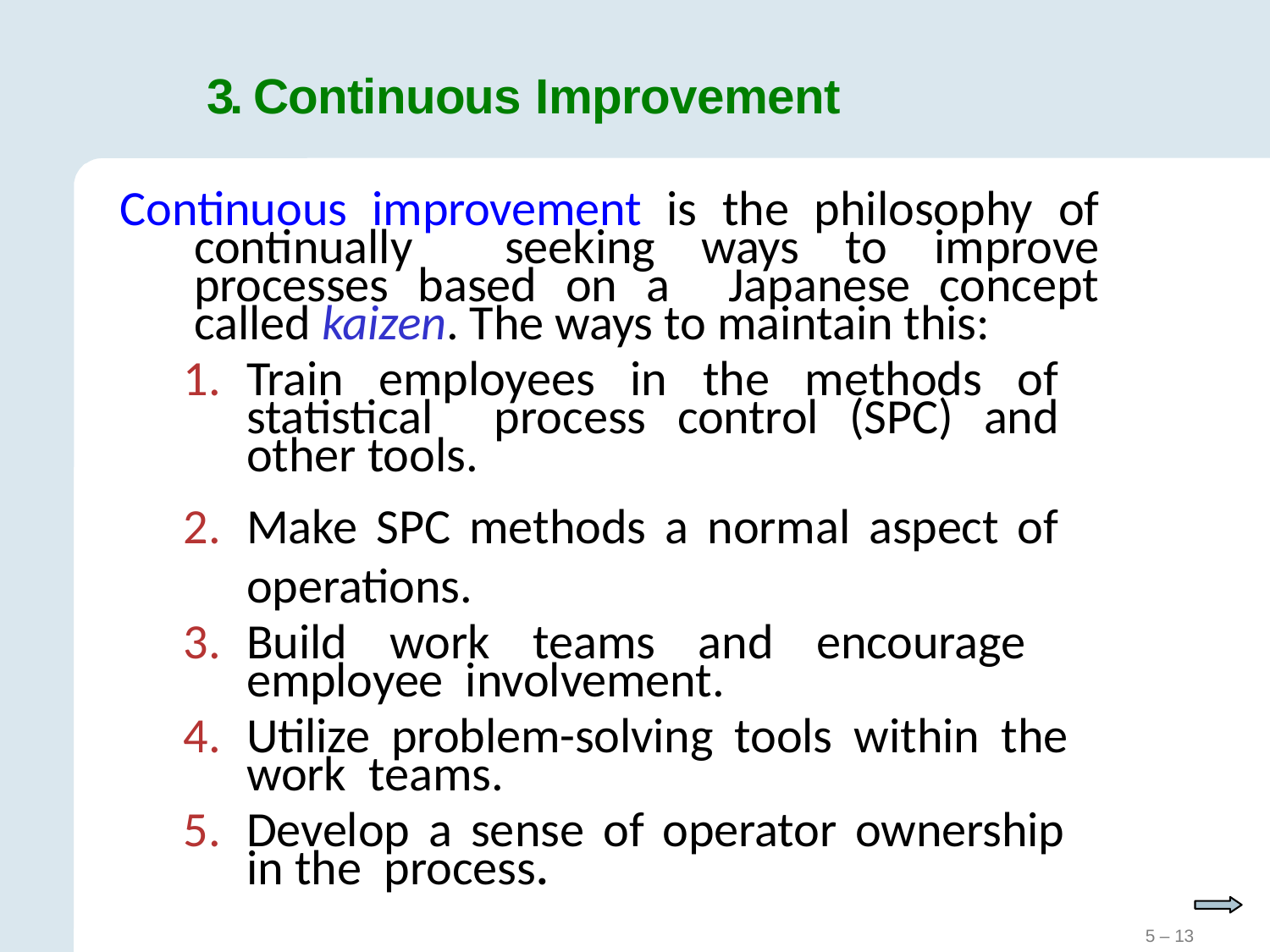

# 3. Continuous Improvement
Continuous improvement is the philosophy of continually  seeking ways to improve processes based on a  Japanese concept called kaizen. The ways to maintain this:
Train employees in the methods of statistical  process control (SPC) and other tools.
Make SPC methods a normal aspect of operations.
Build work teams and encourage employee  involvement.
Utilize problem-solving tools within the work  teams.
Develop a sense of operator ownership in the  process.

5 – 13